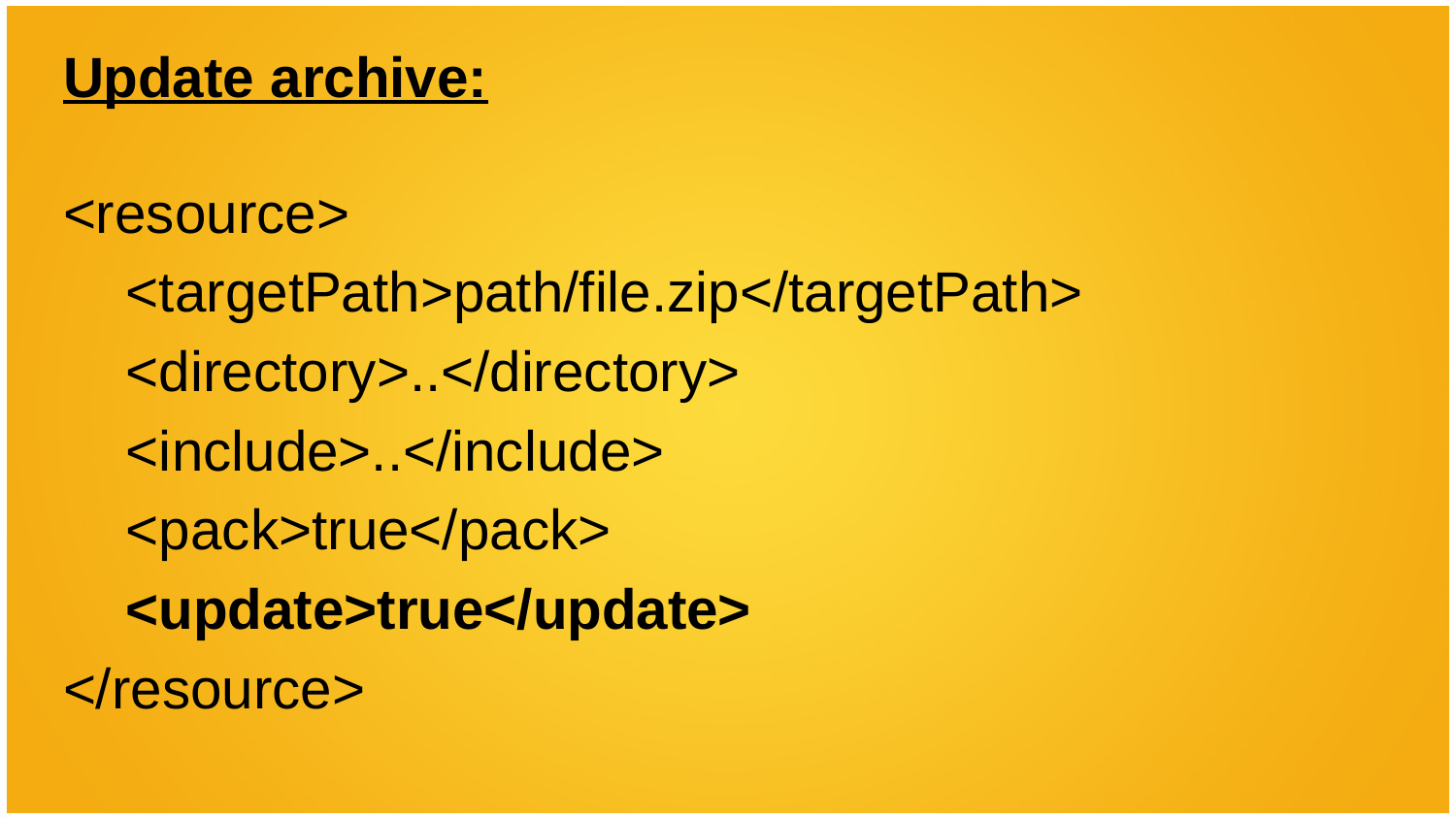

Update archive:

<resource>
    <targetPath>path/file.zip</targetPath>
    <directory>..</directory>
    <include>..</include>
    <pack>true</pack>
    <update>true</update>
</resource>